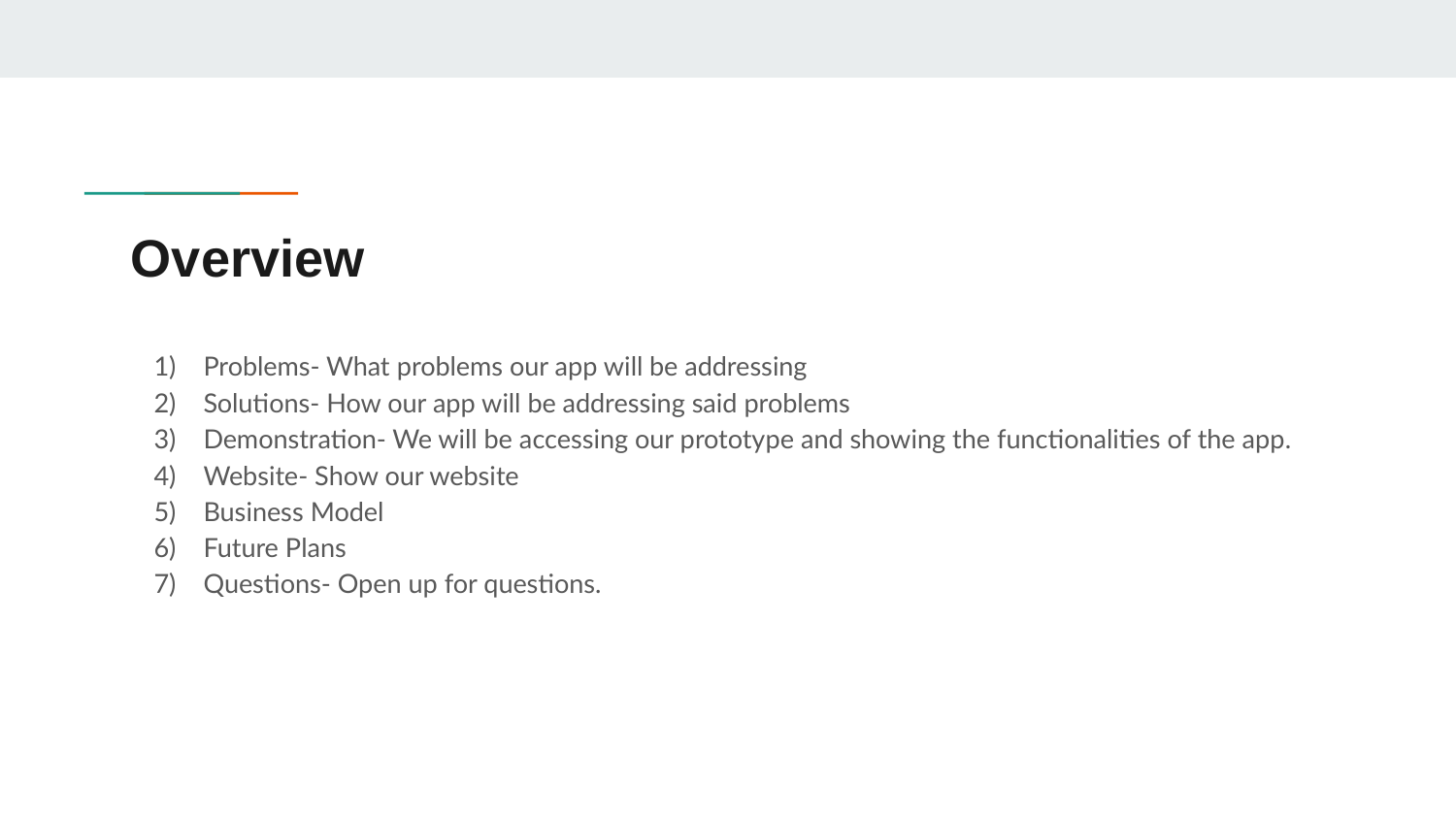

# Overview
Problems- What problems our app will be addressing
Solutions- How our app will be addressing said problems
Demonstration- We will be accessing our prototype and showing the functionalities of the app.
Website- Show our website
Business Model
Future Plans
Questions- Open up for questions.